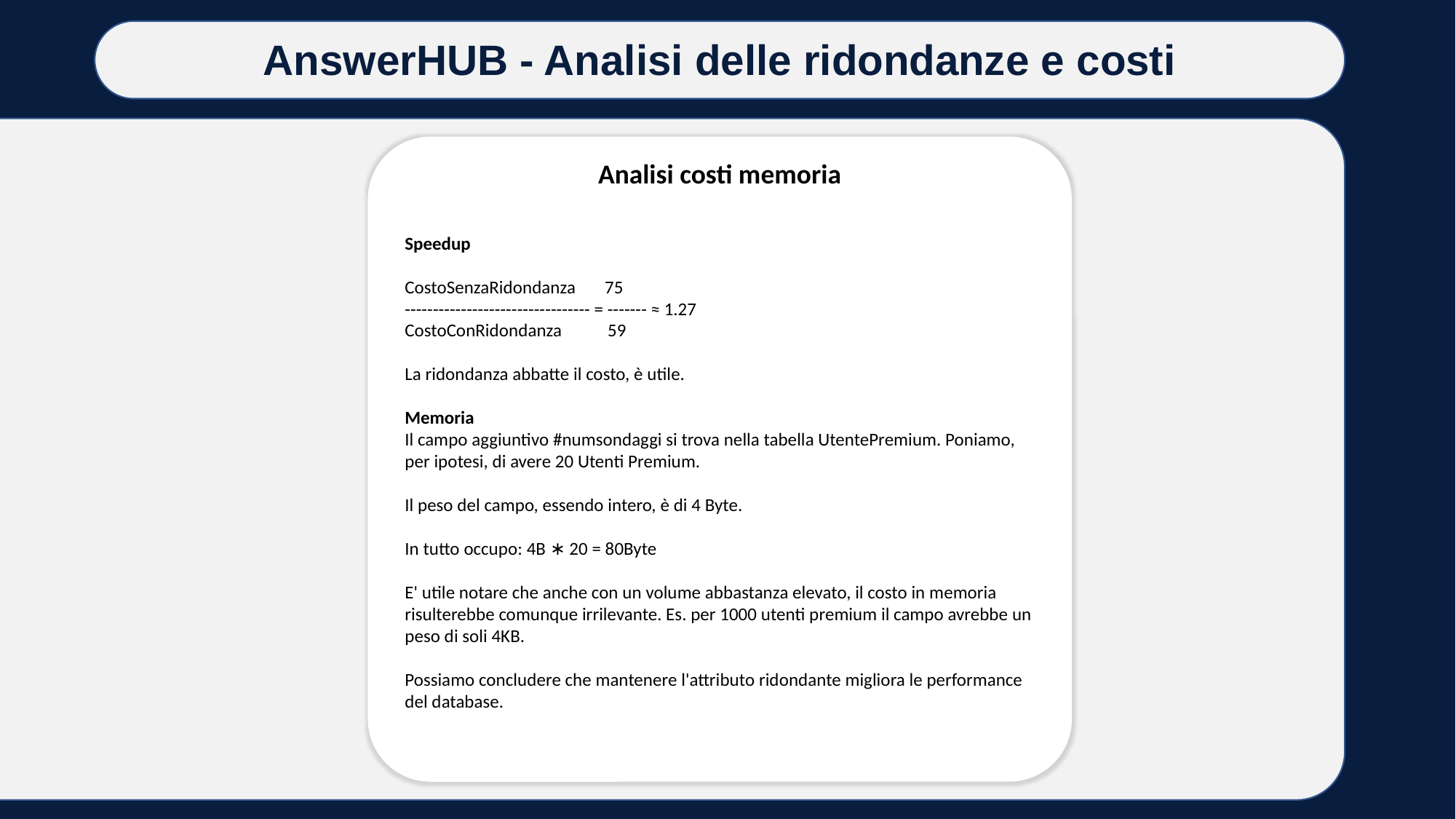

AnswerHUB - Analisi delle ridondanze e costi

Analisi costi memoria
Speedup

CostoSenzaRidondanza       75
--------------------------------- = ------- ≈ 1.27
CostoConRidondanza           59

La ridondanza abbatte il costo, è utile.

Memoria
Il campo aggiuntivo #numsondaggi si trova nella tabella UtentePremium. Poniamo, per ipotesi, di avere 20 Utenti Premium.

Il peso del campo, essendo intero, è di 4 Byte.

In tutto occupo: 4B ∗ 20 = 80Byte

E' utile notare che anche con un volume abbastanza elevato, il costo in memoria risulterebbe comunque irrilevante. Es. per 1000 utenti premium il campo avrebbe un peso di soli 4KB.

Possiamo concludere che mantenere l'attributo ridondante migliora le performance del database.